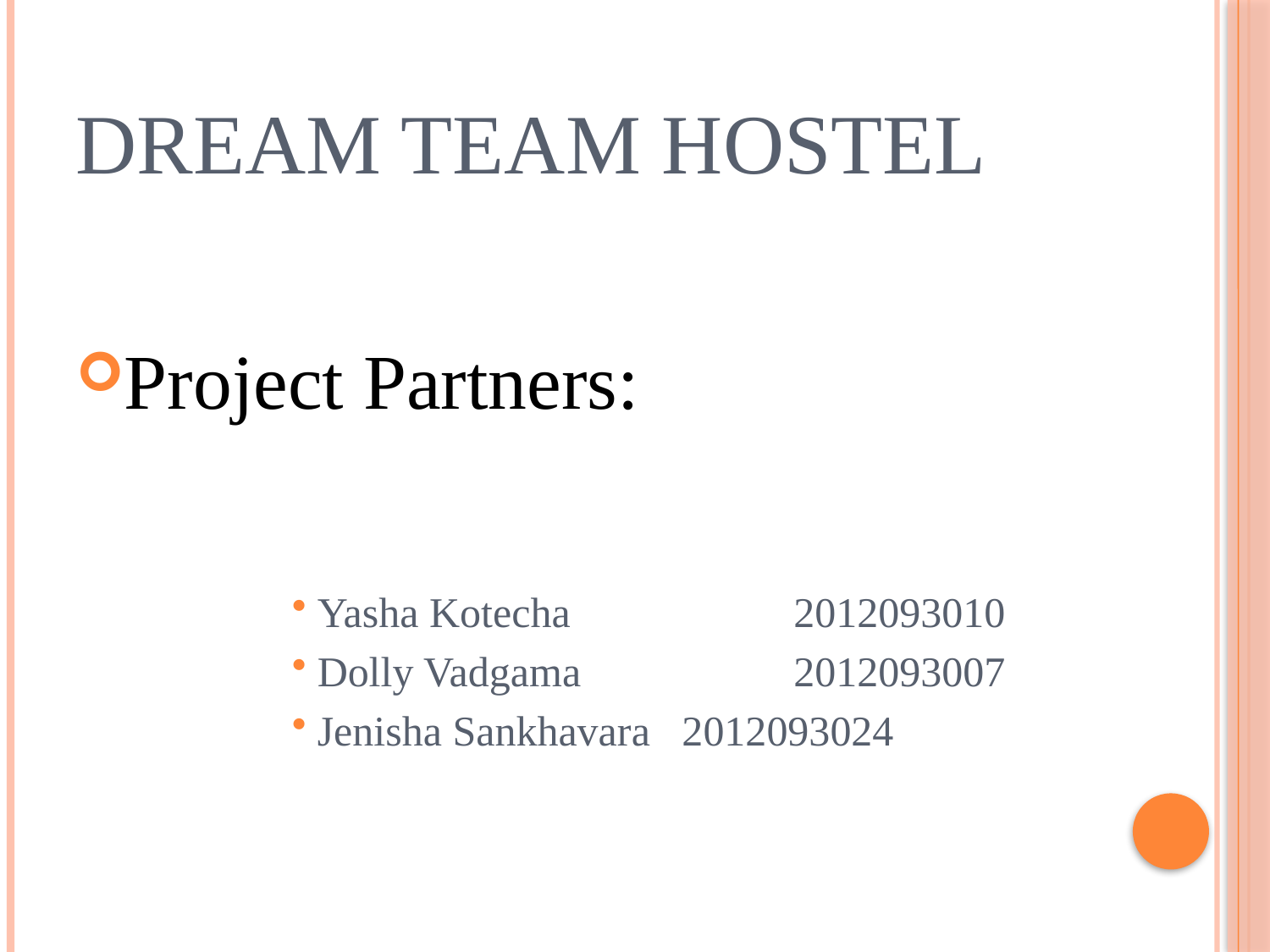

# Dream team hostel

Project Partners:

Yasha Kotecha 	         2012093010
Dolly Vadgama	         2012093007
Jenisha Sankhavara   2012093024